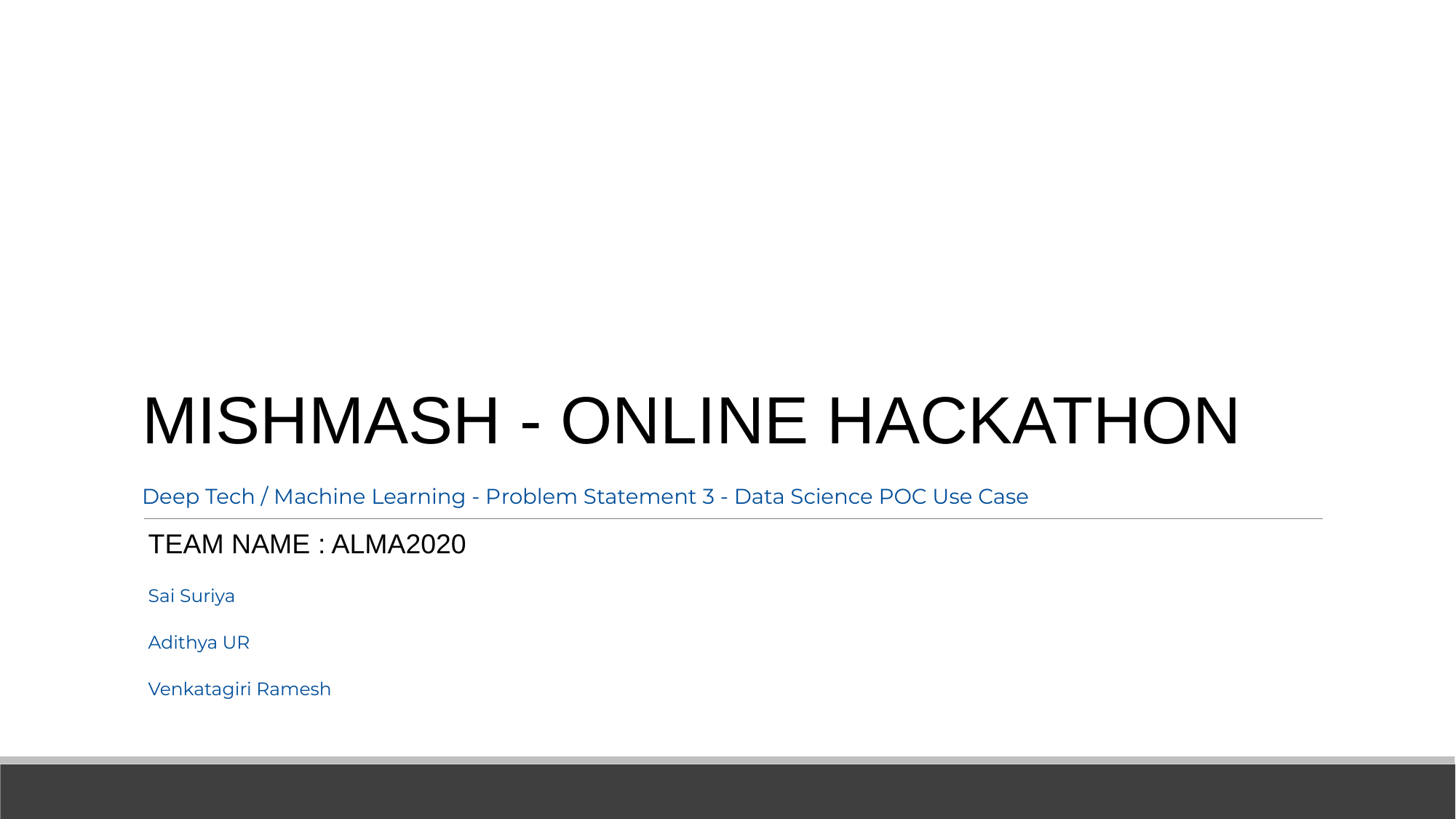

MISHMASH - ONLINE HACKATHON
Deep Tech / Machine Learning - Problem Statement 3 - Data Science POC Use Case

TEAM NAME : ALMA2020
Sai Suriya
Adithya UR
Venkatagiri Ramesh